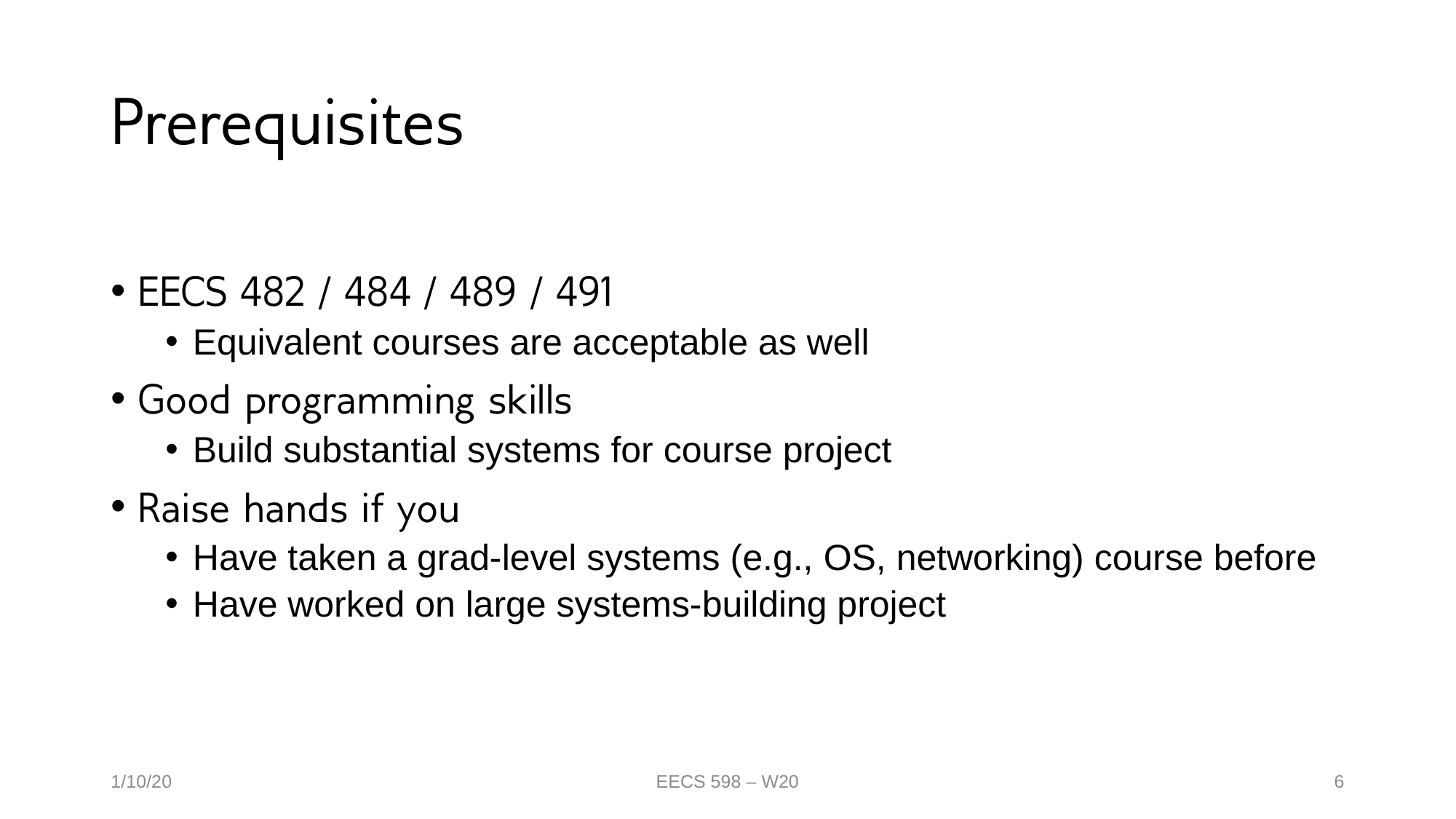

# Prerequisites
EECS 482 / 484 / 489 / 491
Equivalent courses are acceptable as well
Good programming skills
Build substantial systems for course project
Raise hands if you
Have taken a grad-level systems (e.g., OS, networking) course before
Have worked on large systems-building project

1/10/20
EECS 598 – W20
6